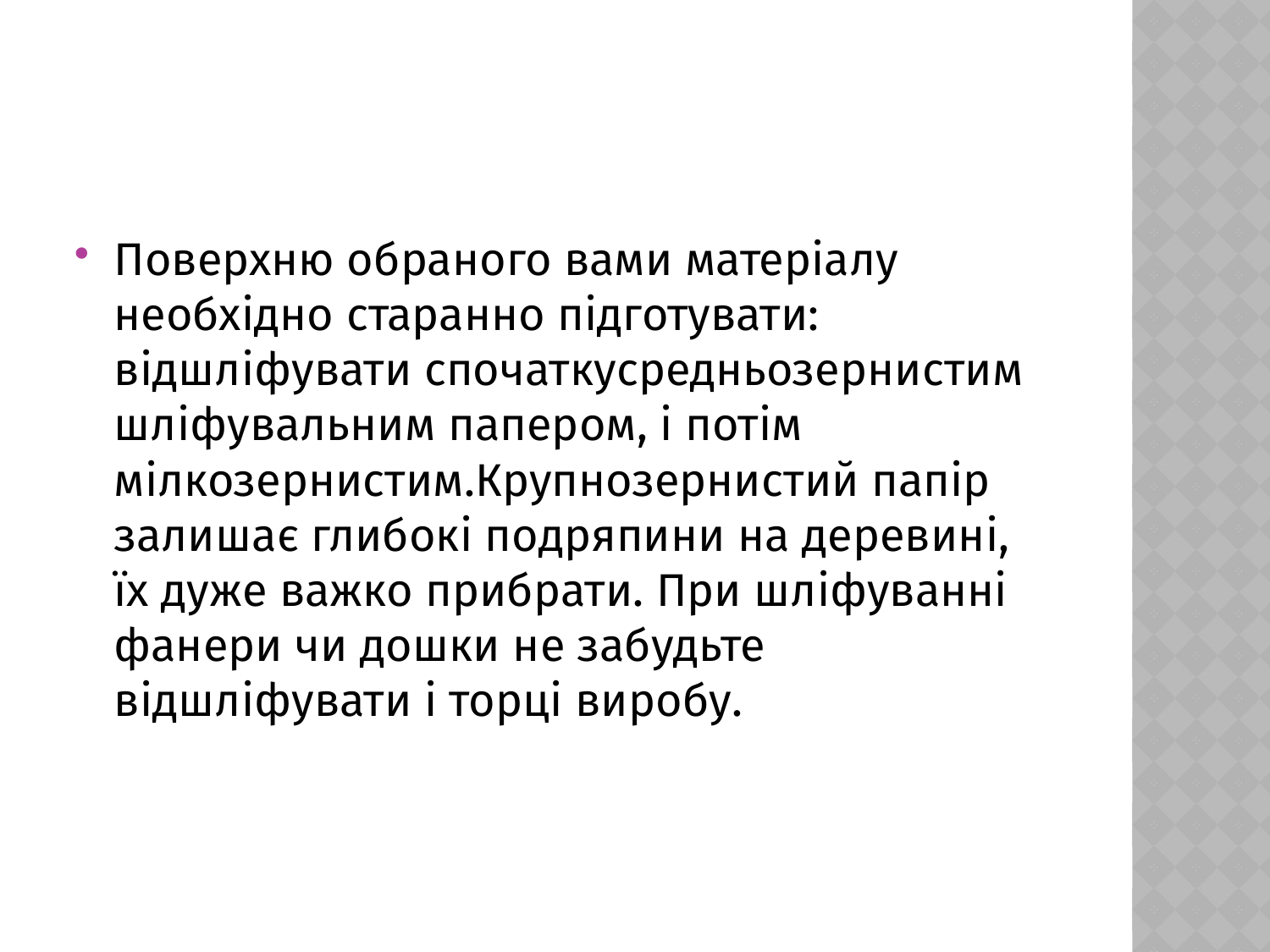

#
Поверхню обраного вами матеріалу необхідно старанно підготувати: відшліфувати спочаткусредньозернистим шліфувальним папером, і потім мілкозернистим.Крупнозернистий папір залишає глибокі подряпини на деревині, їх дуже важко прибрати. При шліфуванні фанери чи дошки не забудьте відшліфувати і торці виробу.